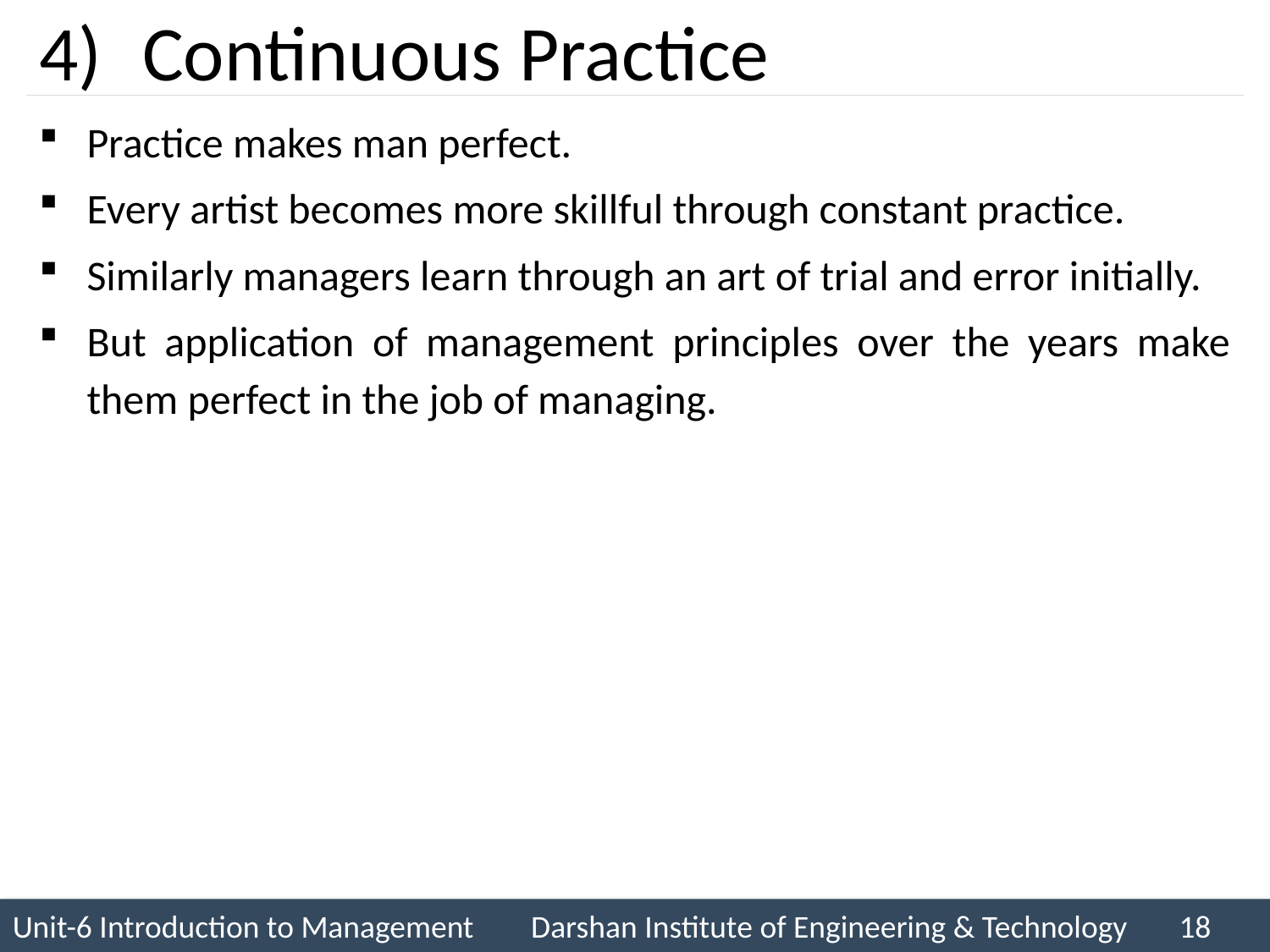

# Continuous Practice
Practice makes man perfect.
Every artist becomes more skillful through constant practice.
Similarly managers learn through an art of trial and error initially.
But application of management principles over the years make them perfect in the job of managing.